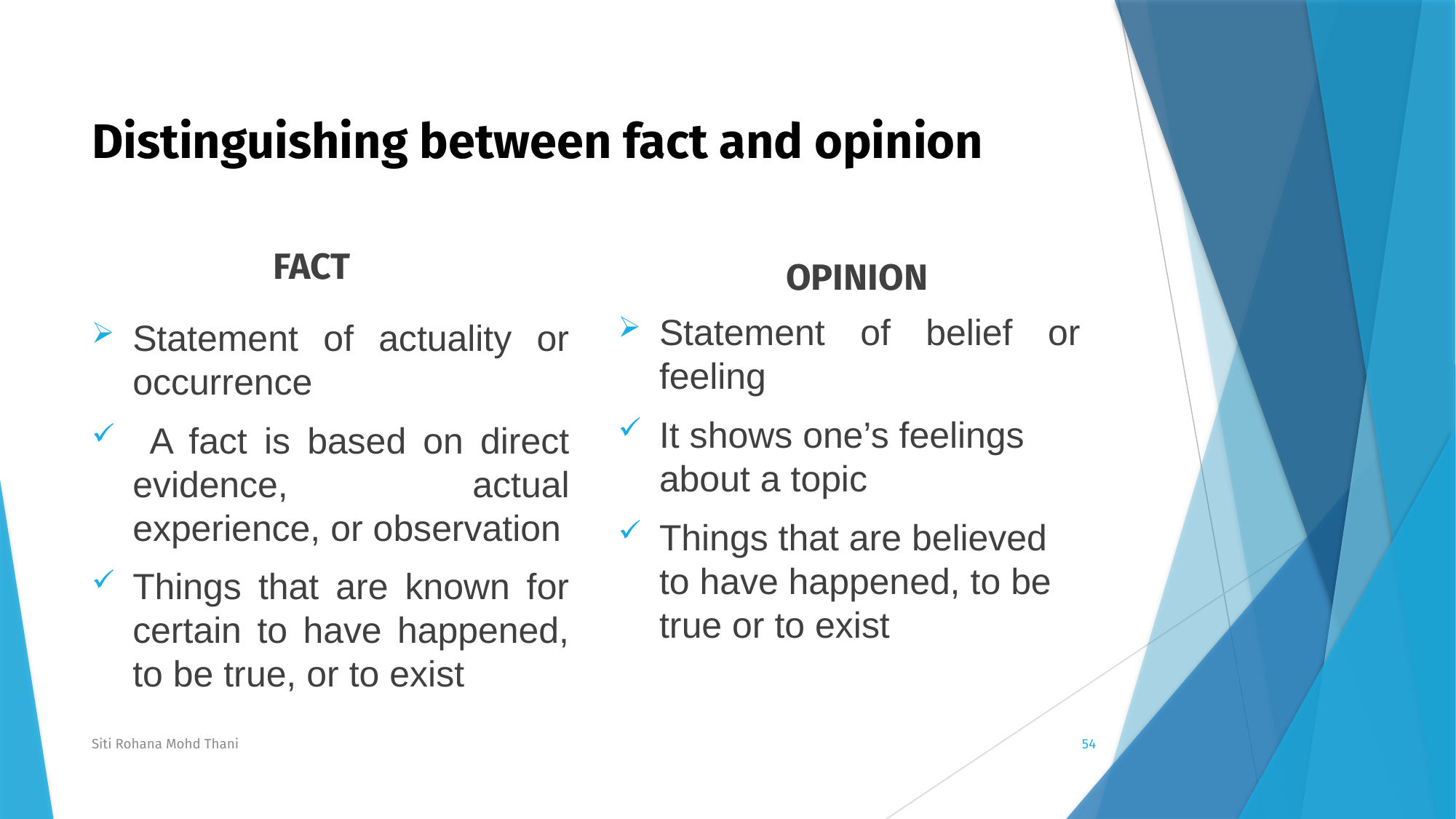

# Distinguishing between fact and opinion
FACT
OPINION
Statement of belief or feeling
It shows one’s feelings about a topic
Things that are believed to have happened, to be true or to exist
Statement of actuality or occurrence
 A fact is based on direct evidence, actual experience, or observation
Things that are known for certain to have happened, to be true, or to exist
Siti Rohana Mohd Thani
54